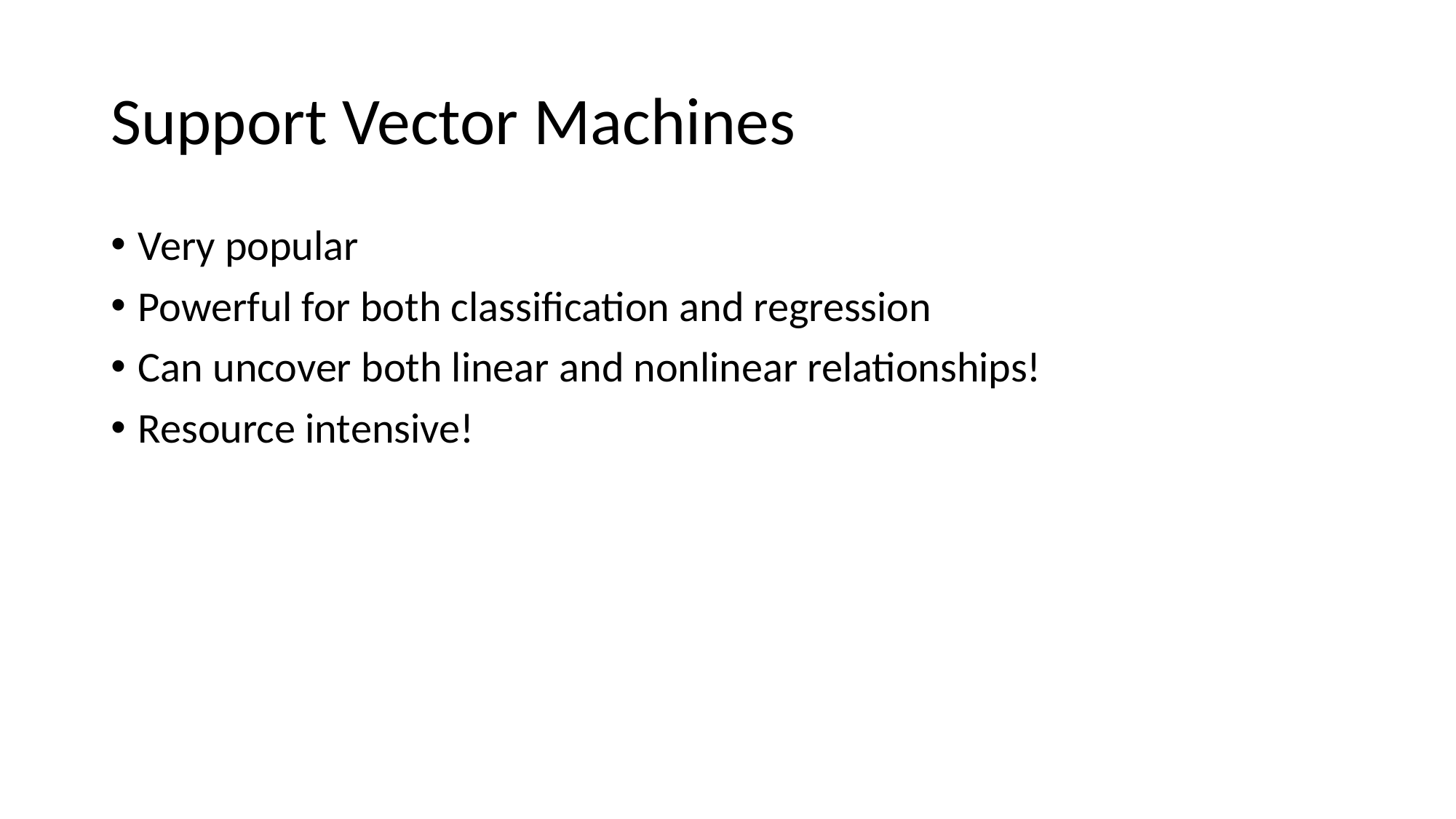

# Support Vector Machines
Very popular
Powerful for both classification and regression
Can uncover both linear and nonlinear relationships!
Resource intensive!